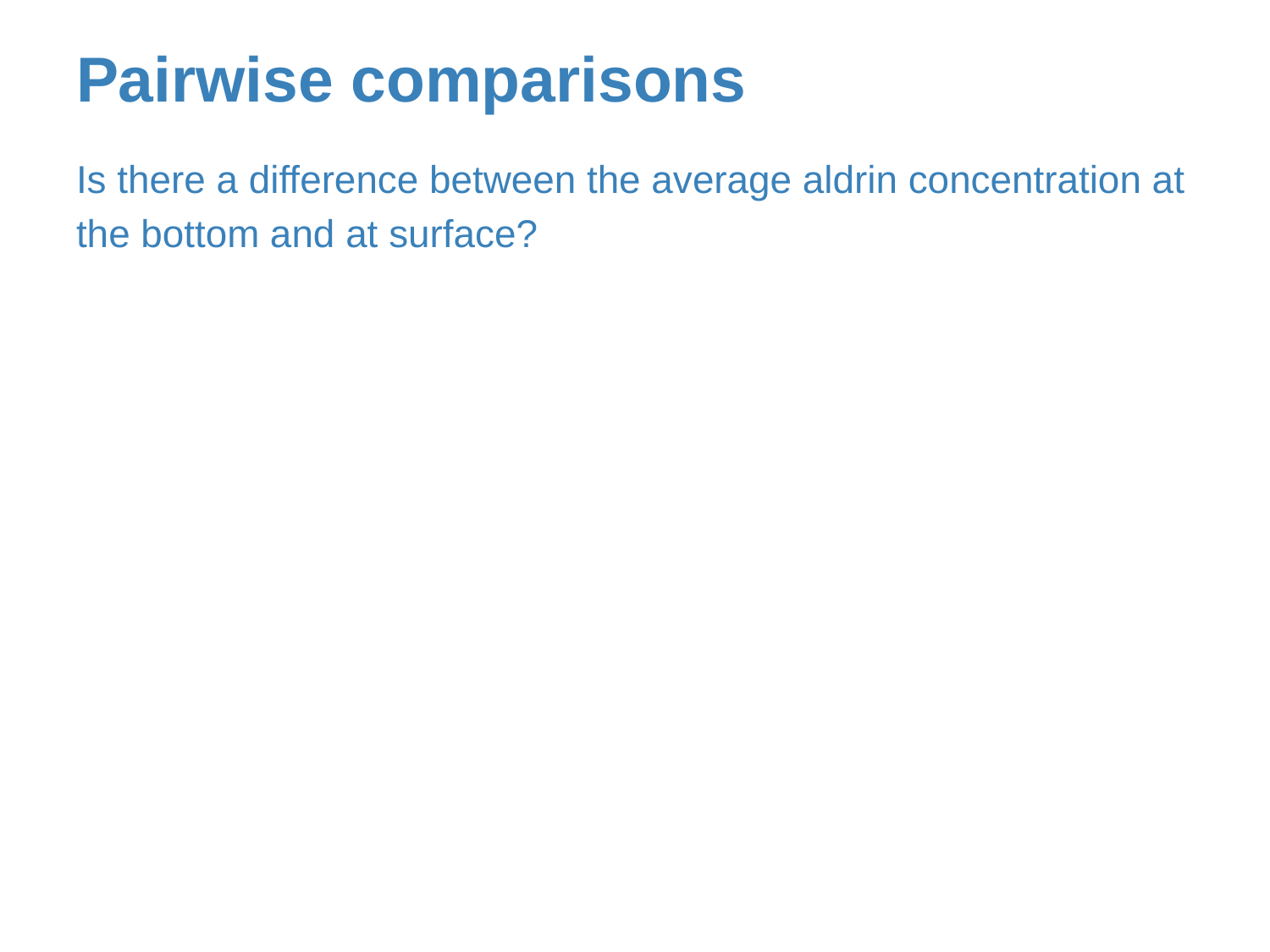

Pairwise comparisons
Is there a difference between the average aldrin concentration at the bottom and at surface?